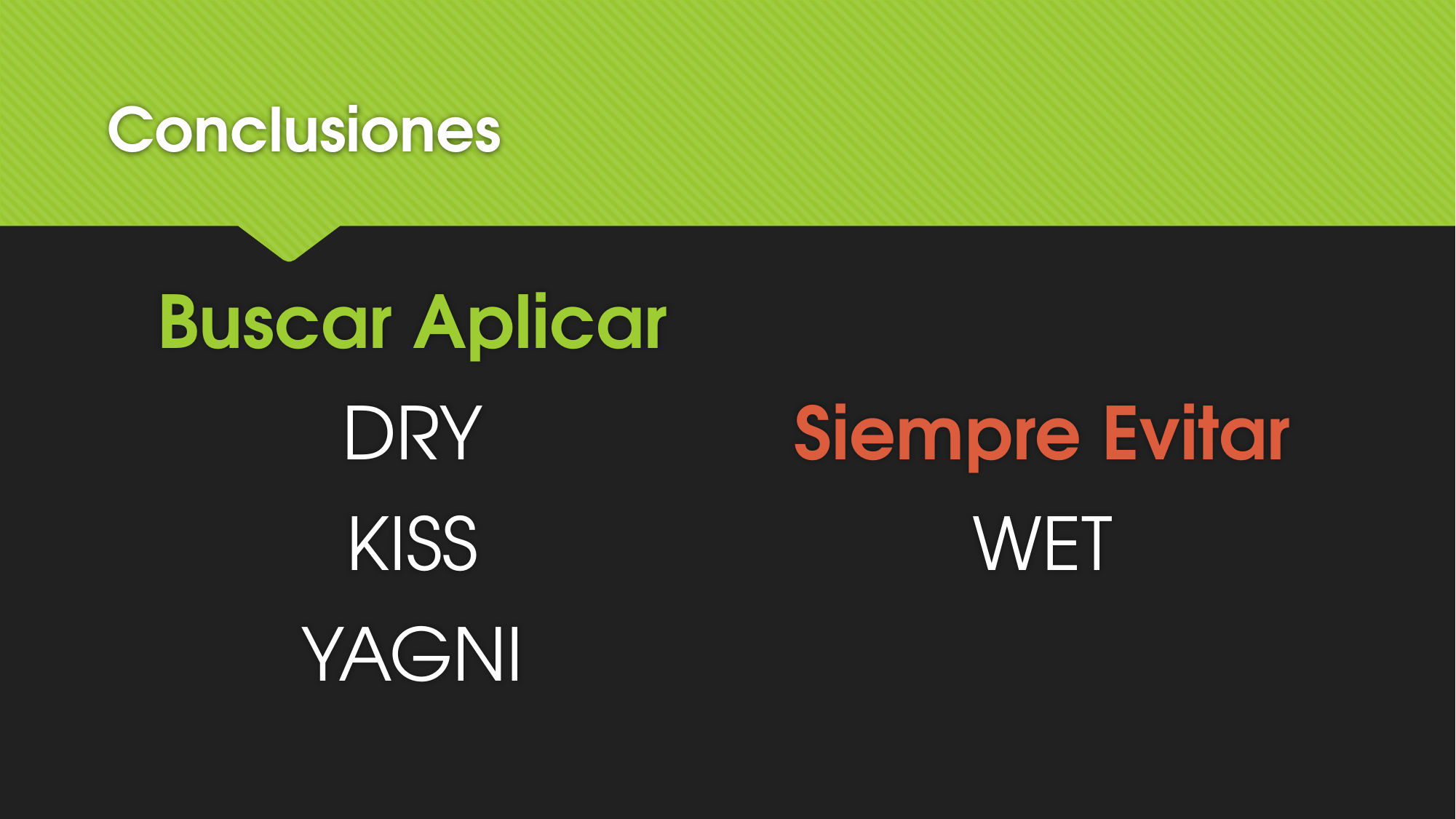

# Conclusiones
Buscar Aplicar
DRY
KISS
YAGNI
Siempre Evitar
WET